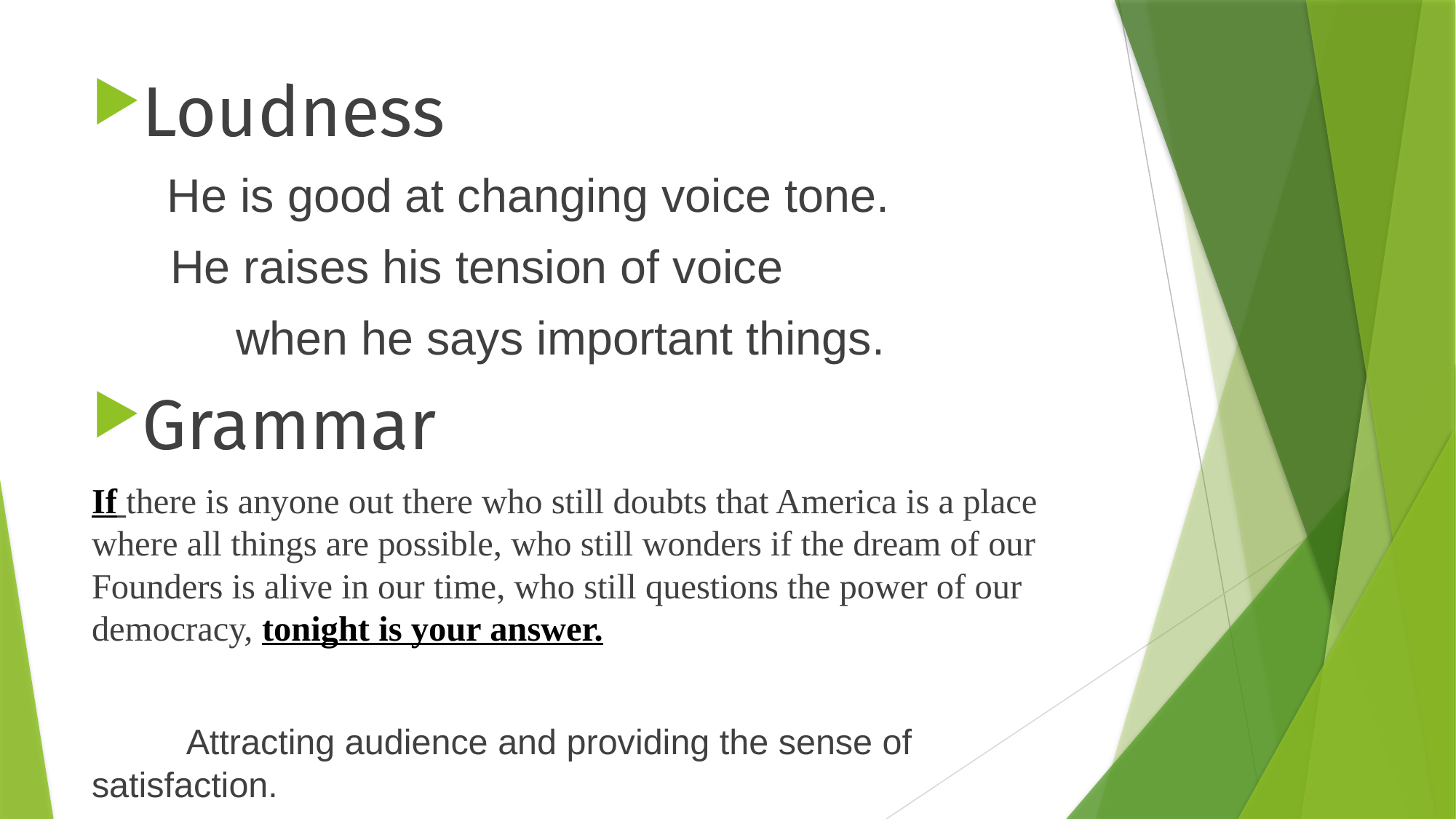

Loudness
      He is good at changing voice tone.
      He raises his tension of voice
           when he says important things.
Grammar
If there is anyone out there who still doubts that America is a place where all things are possible, who still wonders if the dream of our Founders is alive in our time, who still questions the power of our democracy, tonight is your answer.

　　  Attracting audience and providing the sense of satisfaction.